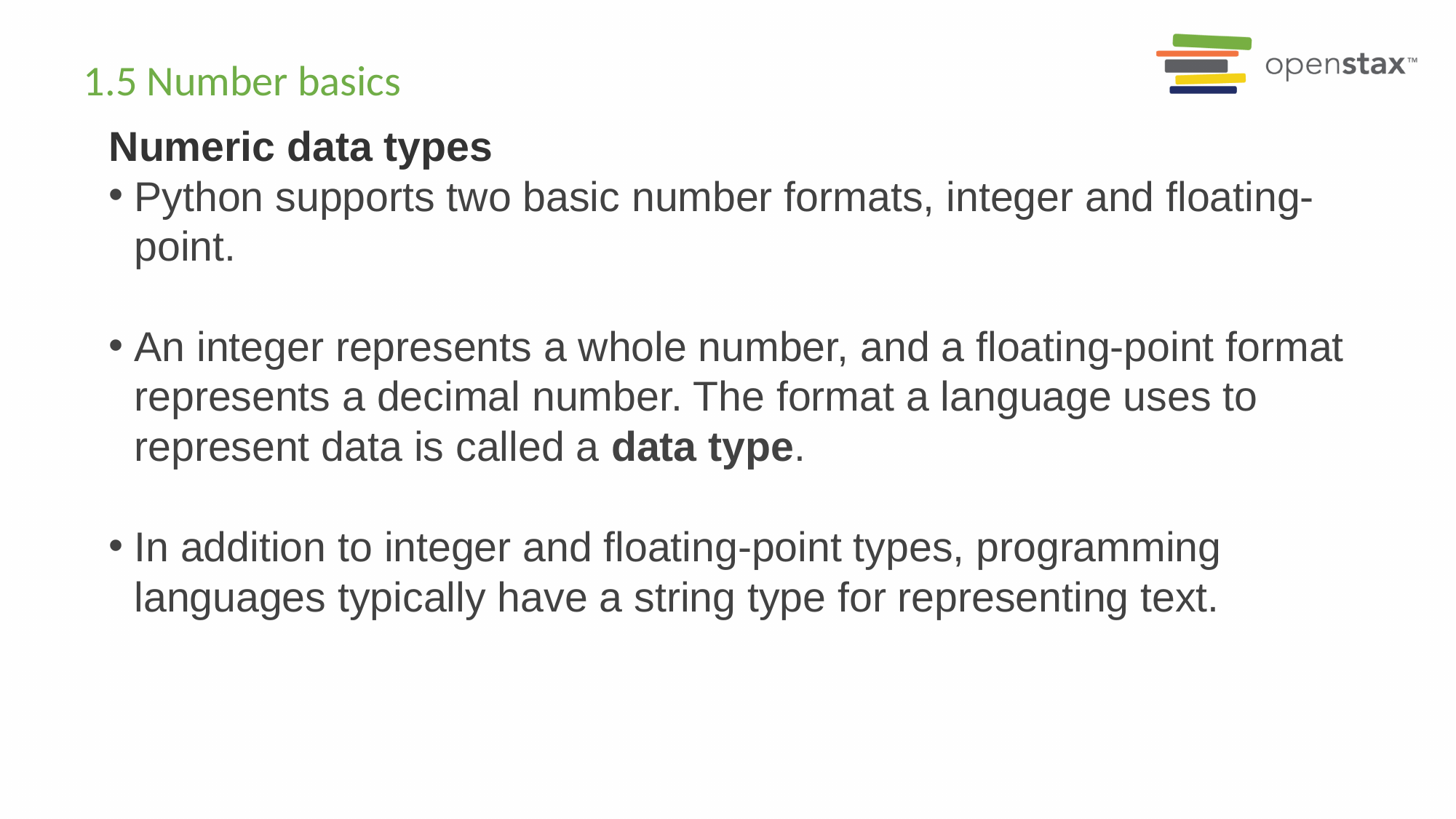

# 1.5 Number basics
Numeric data types
Python supports two basic number formats, integer and floating-point.

An integer represents a whole number, and a floating-point format represents a decimal number. The format a language uses to represent data is called a data type.

In addition to integer and floating-point types, programming languages typically have a string type for representing text.